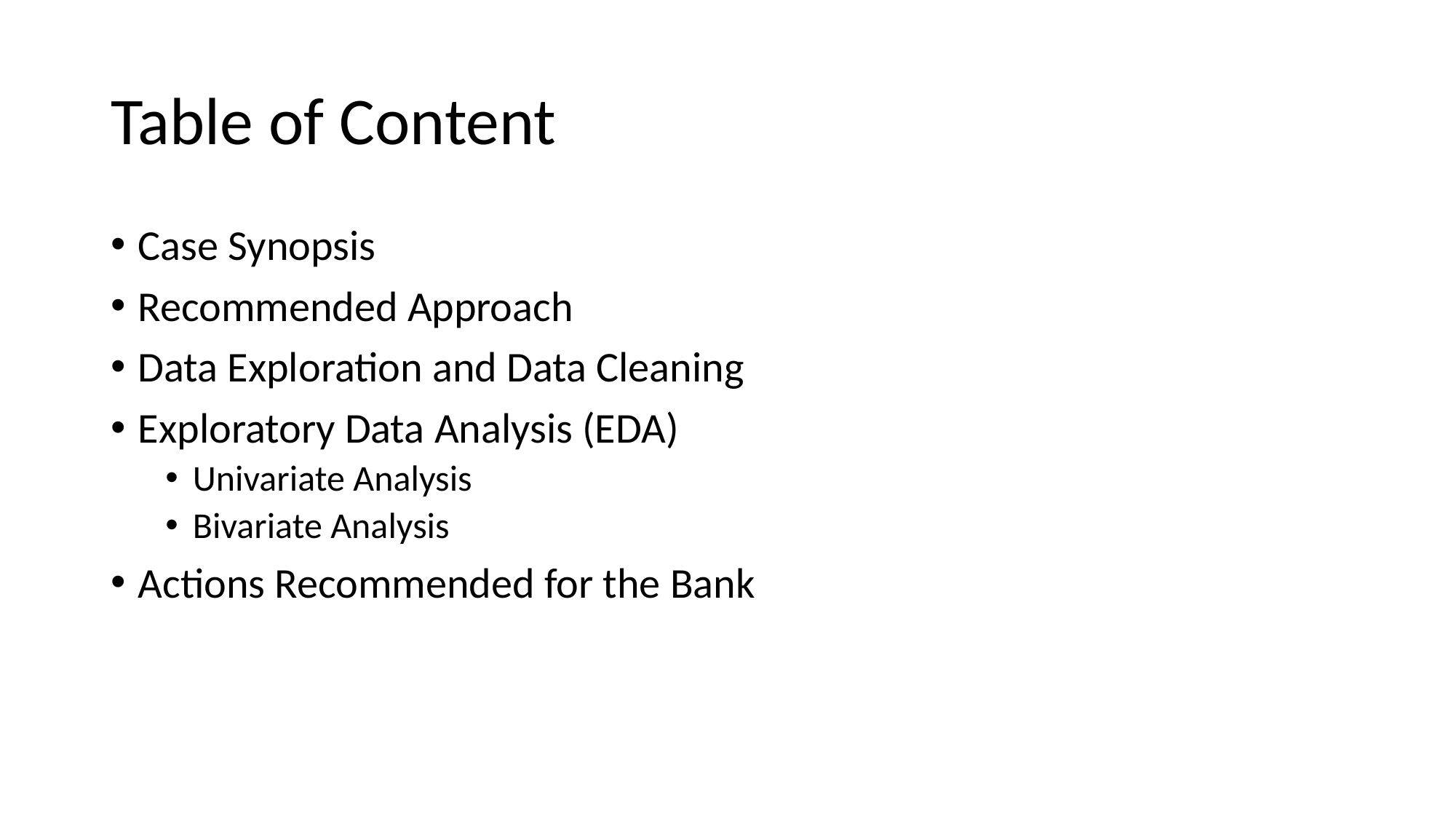

# Table of Content
Case Synopsis
Recommended Approach
Data Exploration and Data Cleaning
Exploratory Data Analysis (EDA)
Univariate Analysis
Bivariate Analysis
Actions Recommended for the Bank